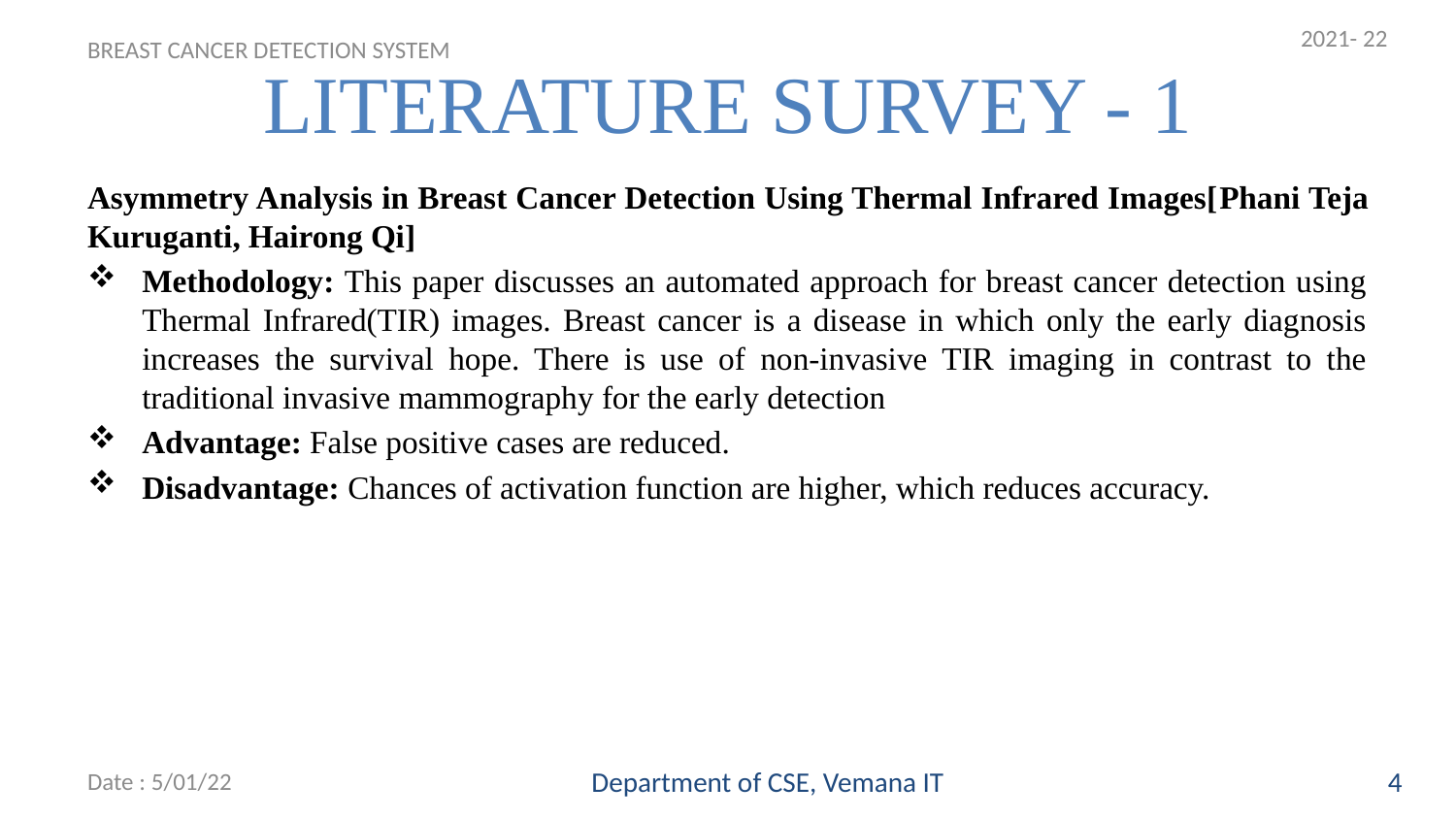

2021- 22
# LITERATURE SURVEY - 1
BREAST CANCER DETECTION SYSTEM
Asymmetry Analysis in Breast Cancer Detection Using Thermal Infrared Images[Phani Teja Kuruganti, Hairong Qi]
Methodology: This paper discusses an automated approach for breast cancer detection using Thermal Infrared(TIR) images. Breast cancer is a disease in which only the early diagnosis increases the survival hope. There is use of non-invasive TIR imaging in contrast to the traditional invasive mammography for the early detection
Advantage: False positive cases are reduced.
Disadvantage: Chances of activation function are higher, which reduces accuracy.
Date : 5/01/22
Department of CSE, Vemana IT
4